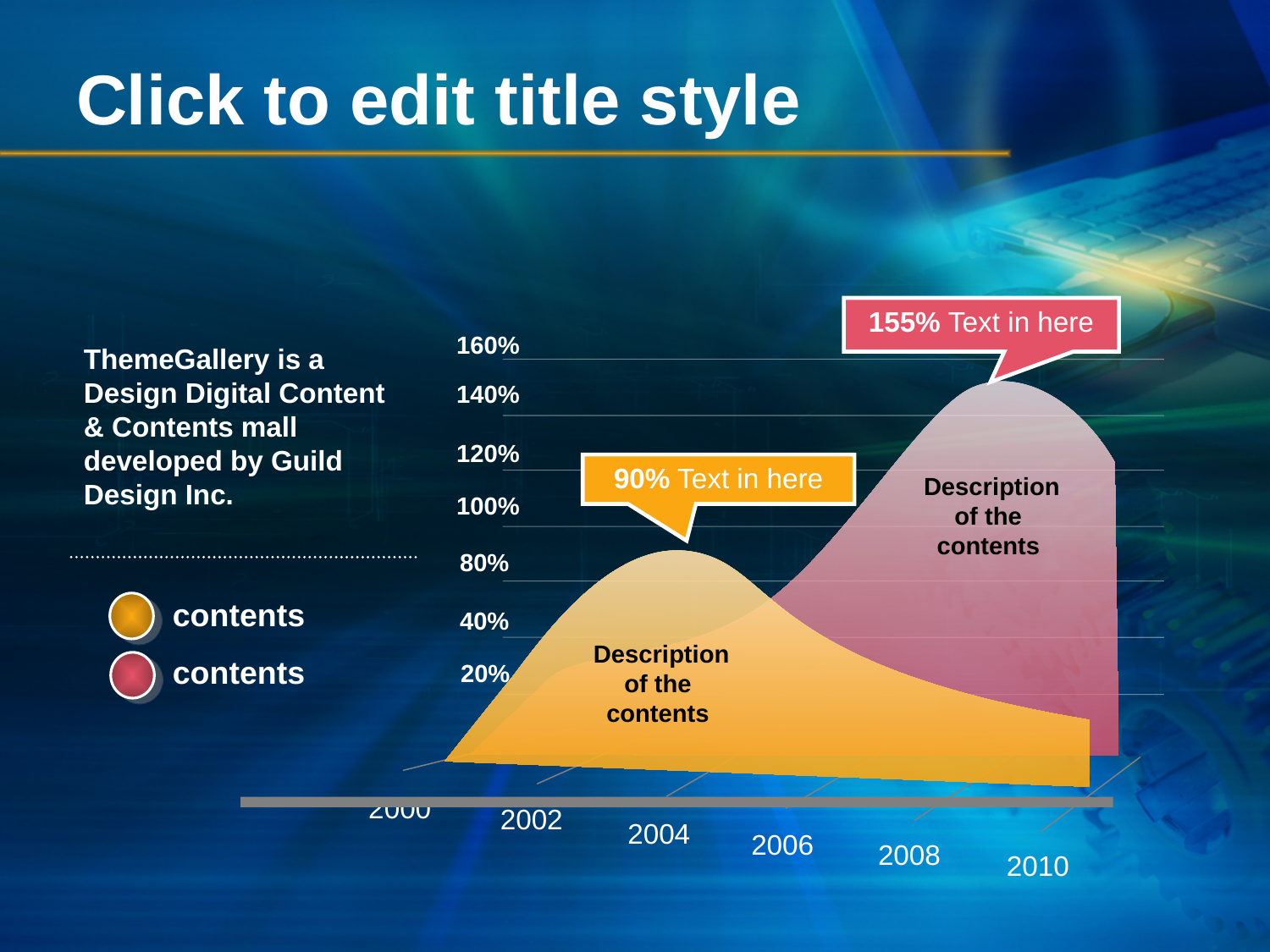

# Click to edit title style
155% Text in here
160%
140%
120%
100%
80%
40%
20%
ThemeGallery is a Design Digital Content & Contents mall developed by Guild Design Inc.

90% Text in here
 Description of the contents

contents

 Description of the contents
contents

2000
2002
2004
2006
2008
2010